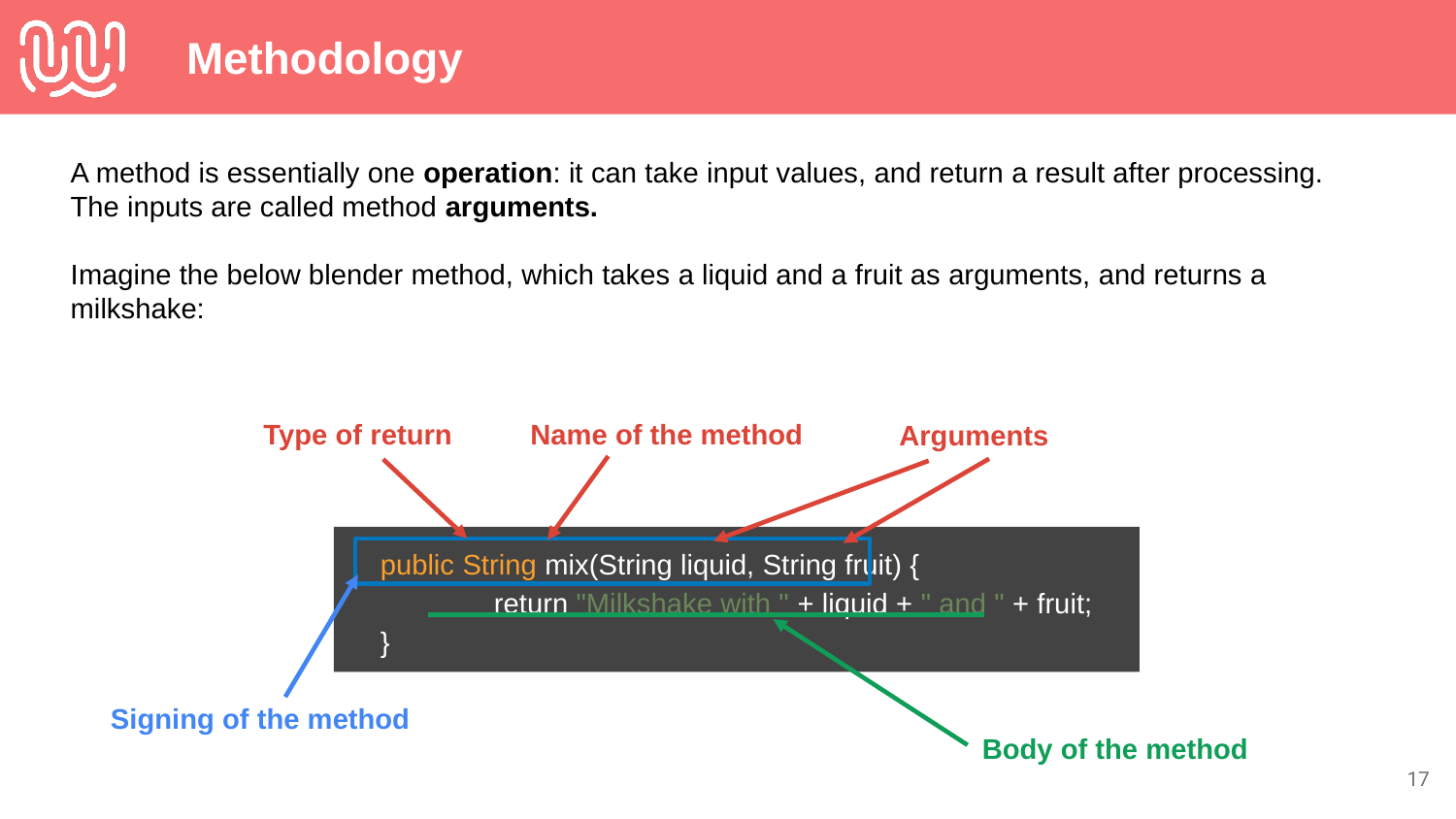

# Methodology
A method is essentially one operation: it can take input values, and return a result after processing.
The inputs are called method arguments.
Imagine the below blender method, which takes a liquid and a fruit as arguments, and returns a milkshake:
Type of return
Name of the method
Arguments
    public String mix(String liquid, String fruit) {
	return "Milkshake with " + liquid + " and " + fruit;
    }

Signing of the method
Body of the method
17